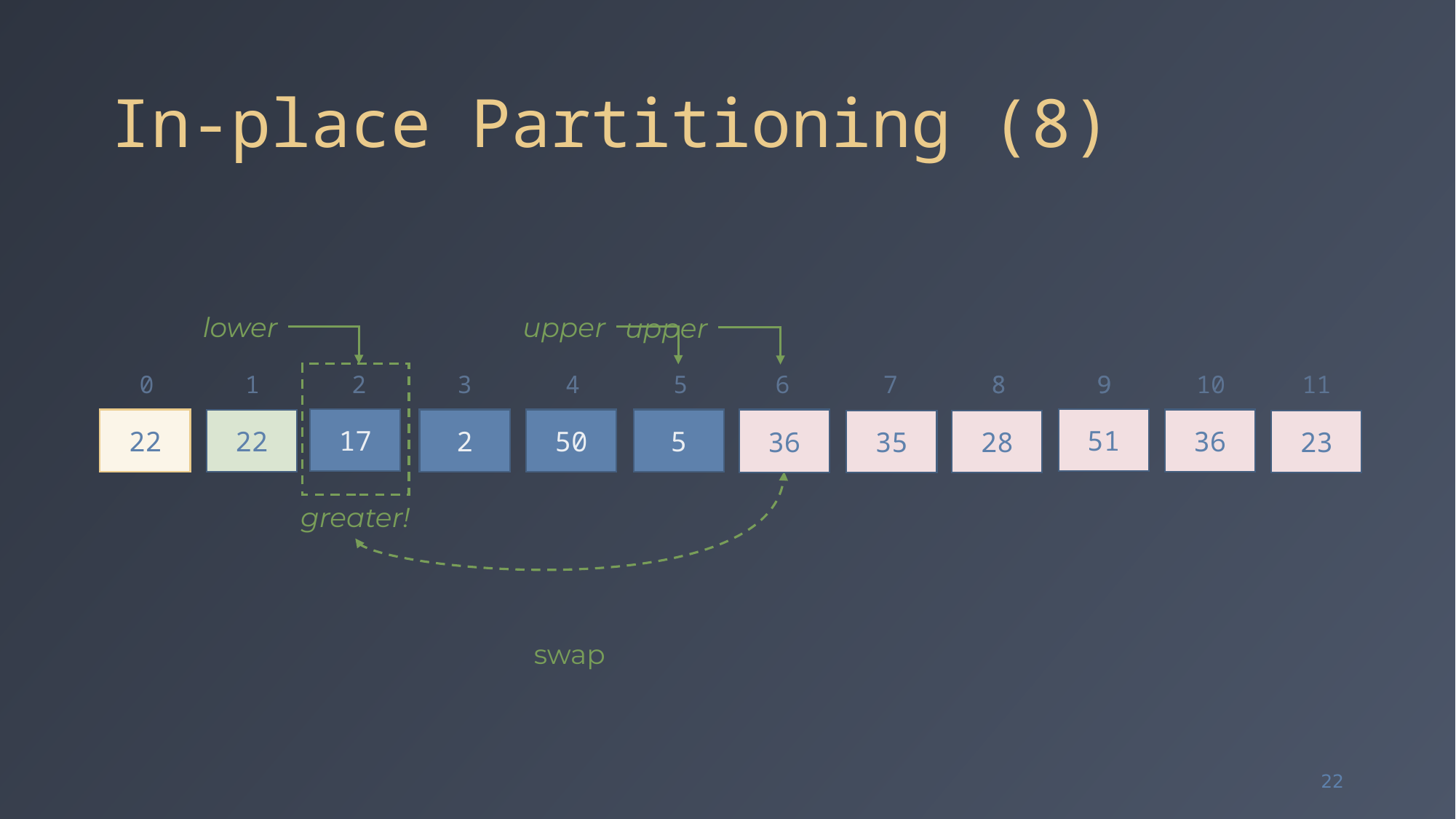

# In-place Partitioning (8)
lower
upper
upper
0
1

2
3
4
5
6
7
8
8
9
9
10
11
36
17
51
22
2
50
5
17
36
22
36
35
28
23
greater!
swap
22